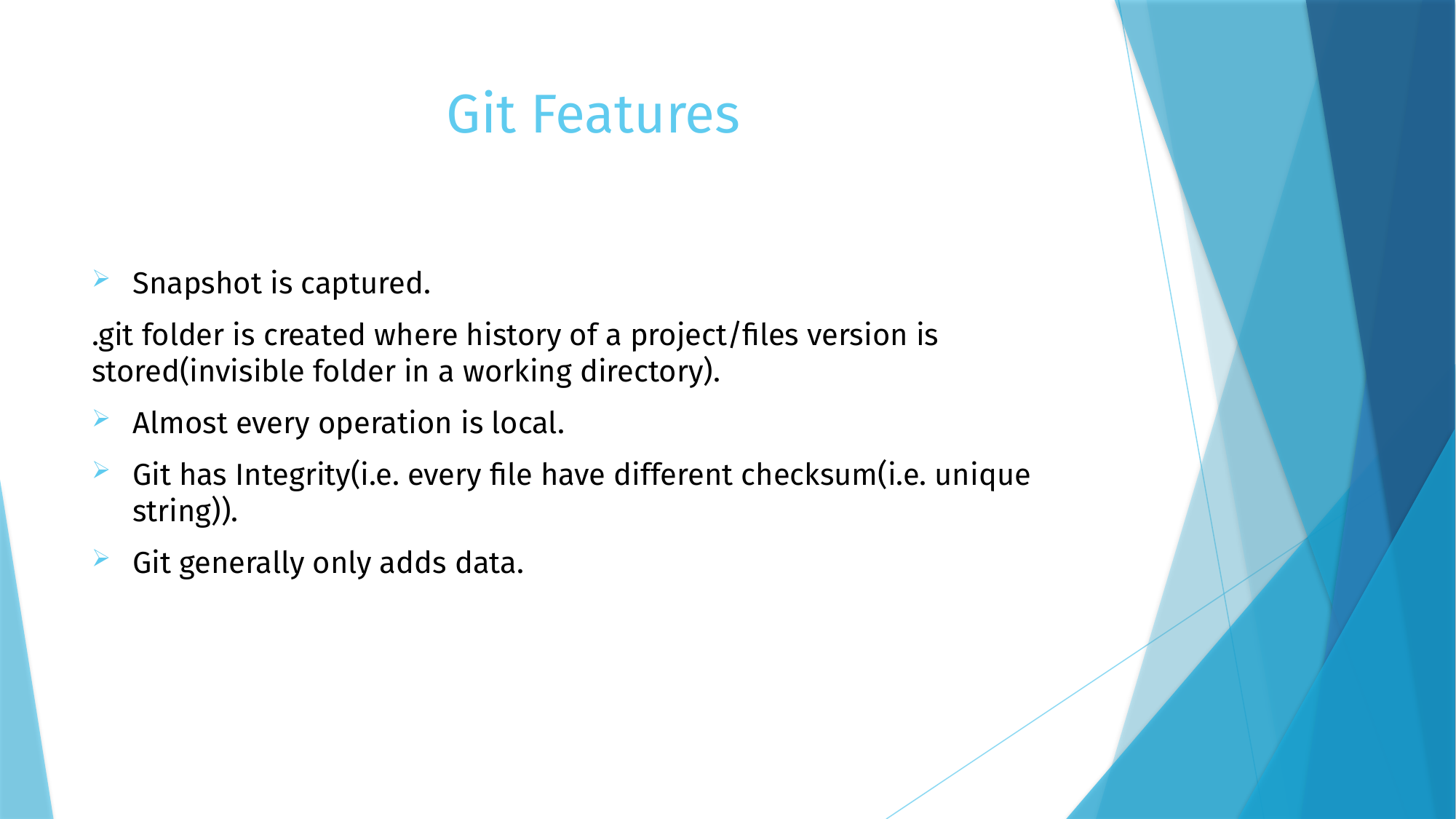

# Git Features
Snapshot is captured.
.git folder is created where history of a project/files version is stored(invisible folder in a working directory).
Almost every operation is local.
Git has Integrity(i.e. every file have different checksum(i.e. unique string)).
Git generally only adds data.